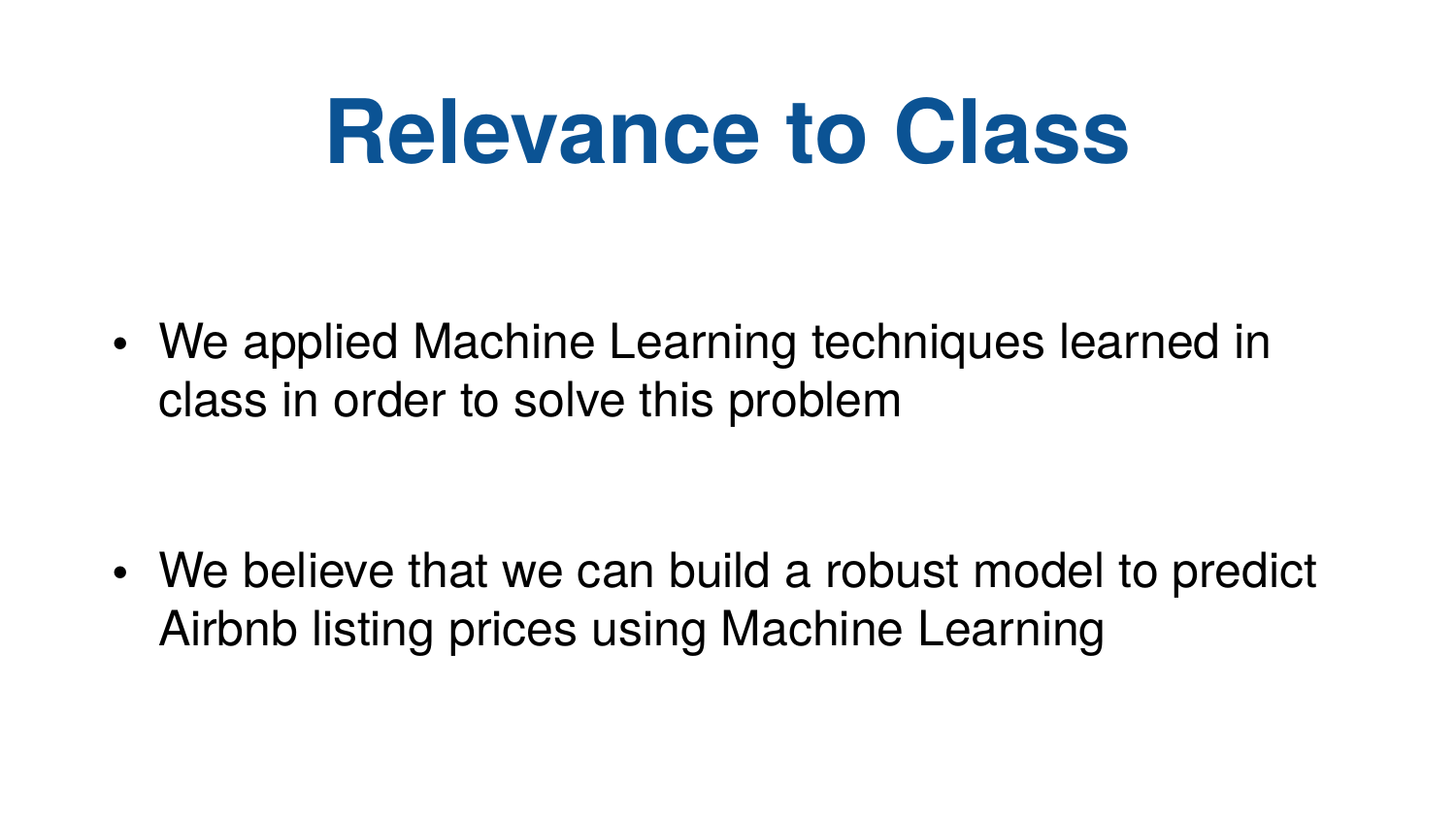

# Relevance to Class
We applied Machine Learning techniques learned in class in order to solve this problem

We believe that we can build a robust model to predict Airbnb listing prices using Machine Learning